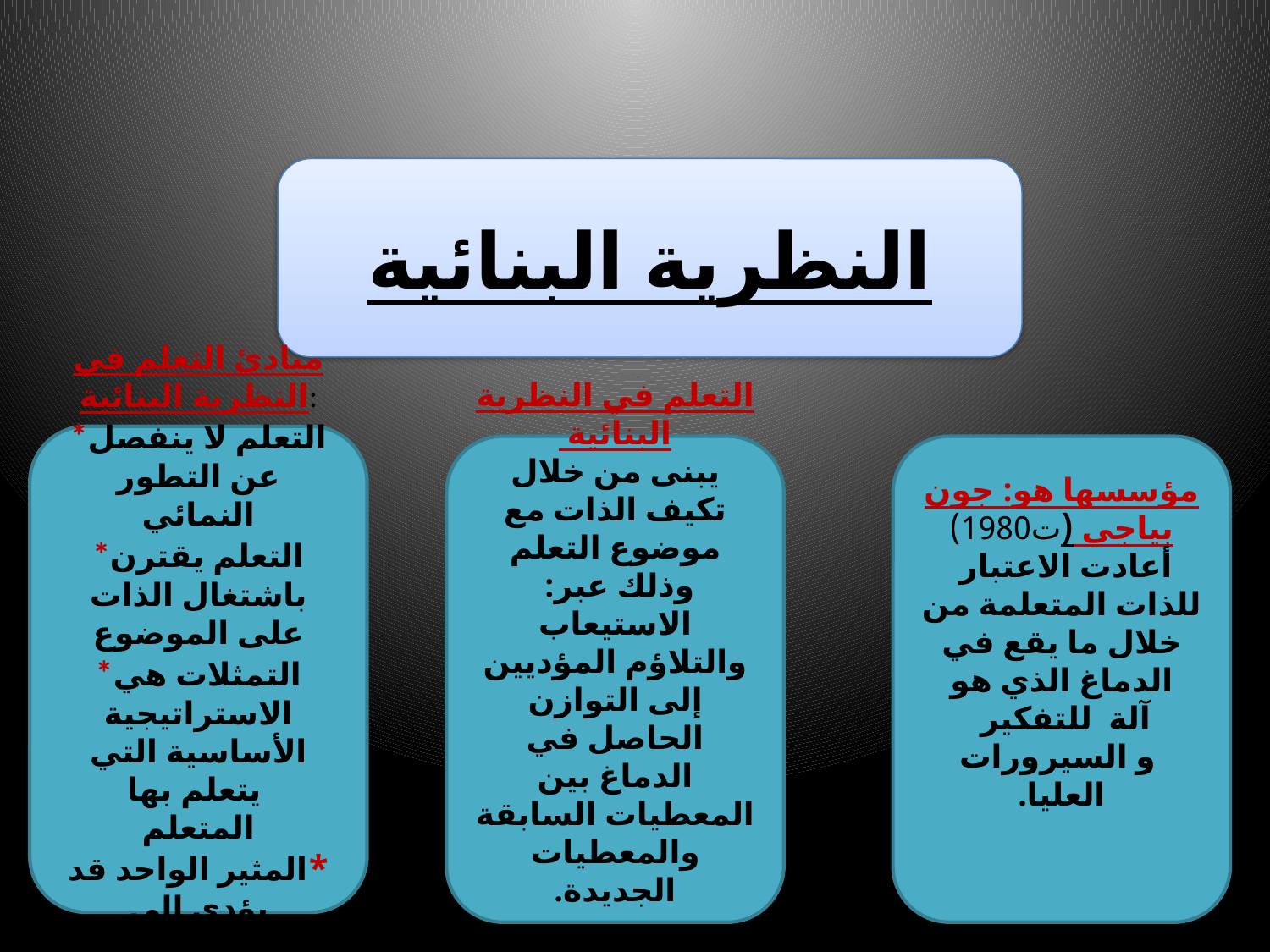

النظرية البنائية
مبادئ التعلم في النظرية البنائية:
*التعلم لا ينفصل عن التطور النمائي
*التعلم يقترن باشتغال الذات على الموضوع
*التمثلات هي الاستراتيجية الأساسية التي يتعلم بها
المتعلم
*المثير الواحد قد يؤدي إلى استجابات مختلفة

التعلم في النظرية البنائية
يبنى من خلال تكيف الذات مع موضوع التعلم وذلك عبر:
الاستيعاب والتلاؤم المؤديين إلى التوازن الحاصل في الدماغ بين المعطيات السابقة والمعطيات الجديدة.

مؤسسها هو: جون بياجي (ت1980)
 أعادت الاعتبار للذات المتعلمة من خلال ما يقع في الدماغ الذي هو
 آلة  للتفكير
 و السيرورات العليا.